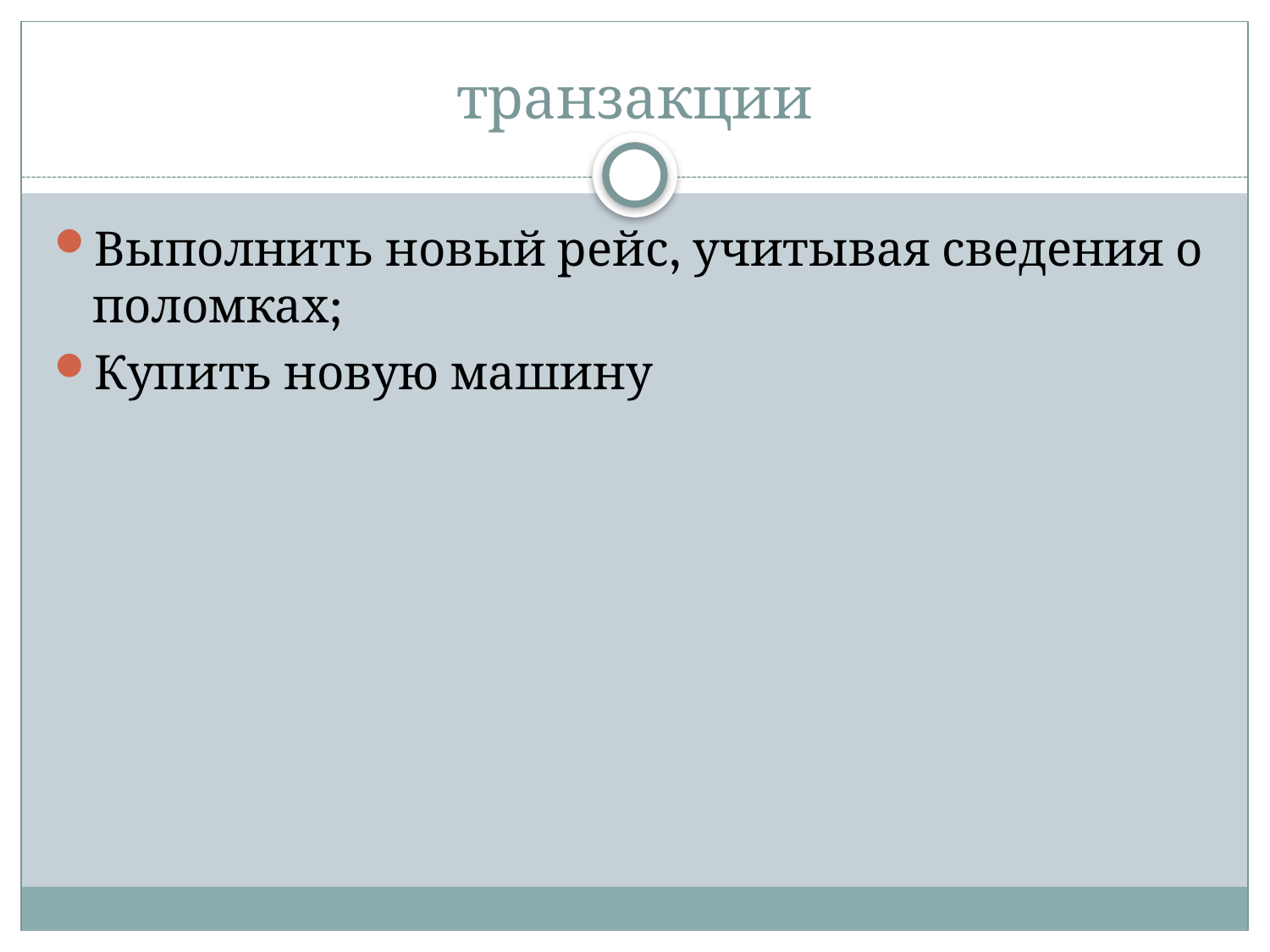

# транзакции
Выполнить новый рейс, учитывая сведения о поломках;
Купить новую машину